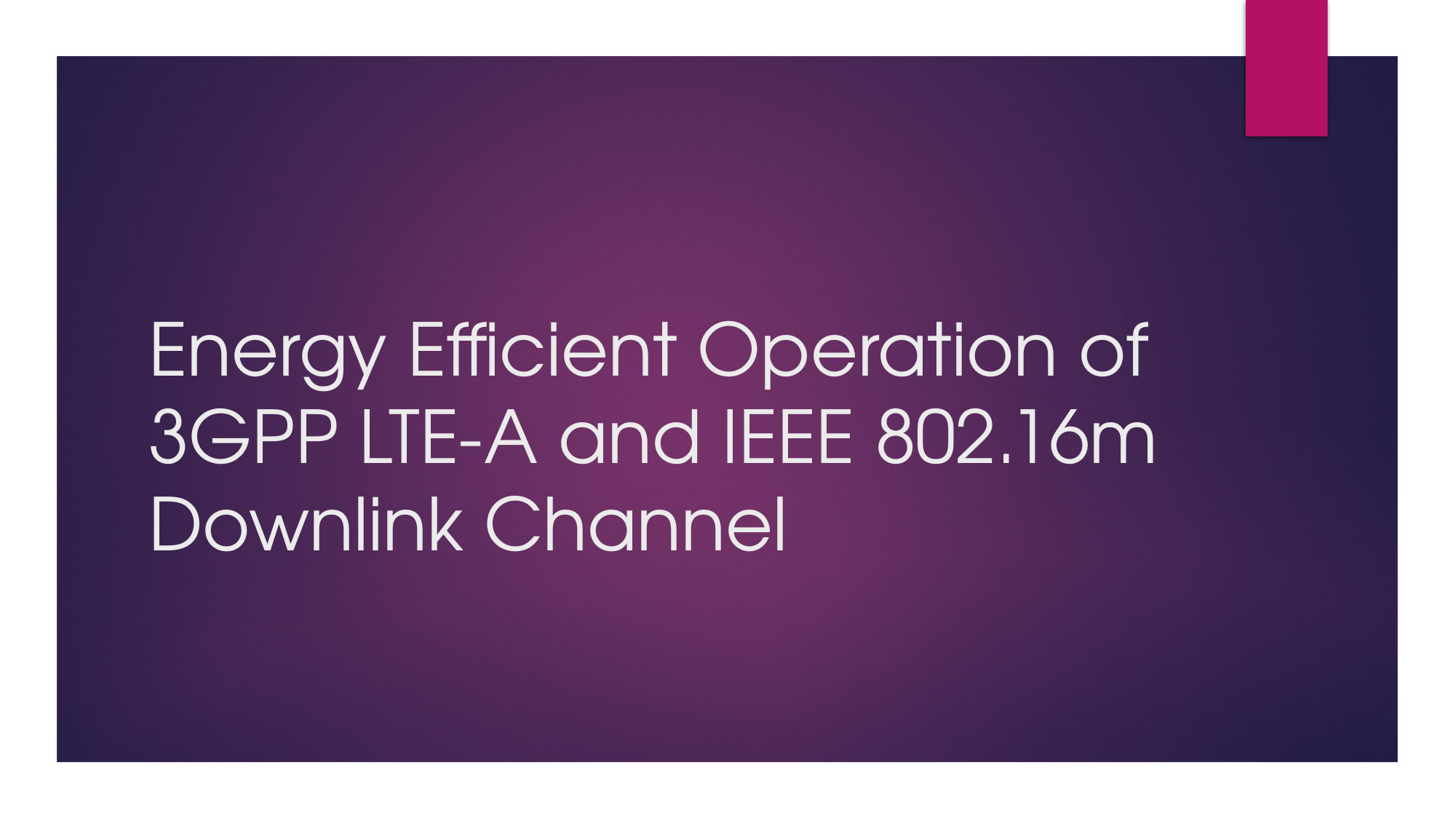

# Energy Efficient Operation of 3GPP LTE-A and IEEE 802.16m Downlink Channel